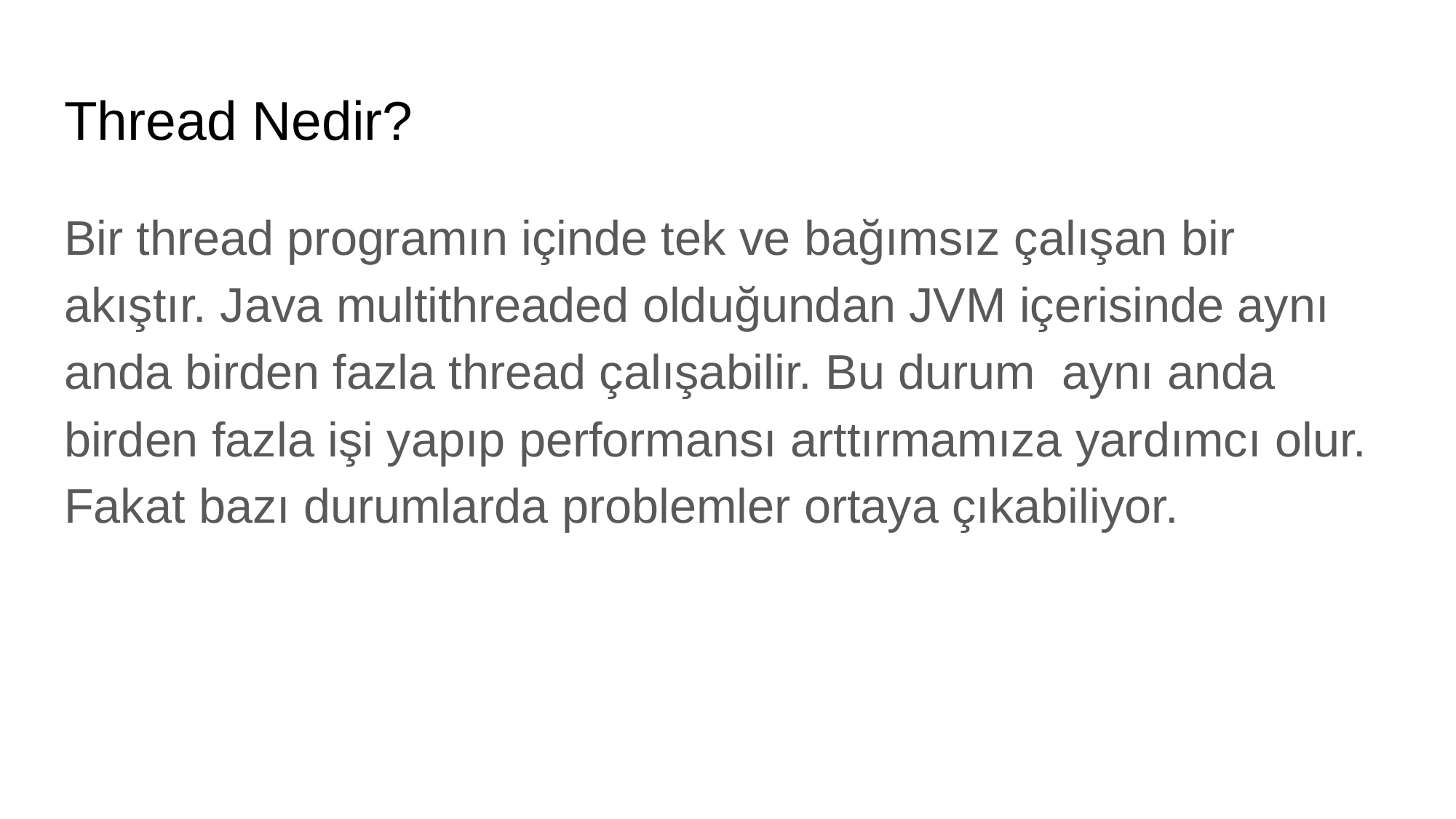

# Thread Nedir?
Bir thread programın içinde tek ve bağımsız çalışan bir akıştır. Java multithreaded olduğundan JVM içerisinde aynı anda birden fazla thread çalışabilir. Bu durum  aynı anda birden fazla işi yapıp performansı arttırmamıza yardımcı olur. Fakat bazı durumlarda problemler ortaya çıkabiliyor.